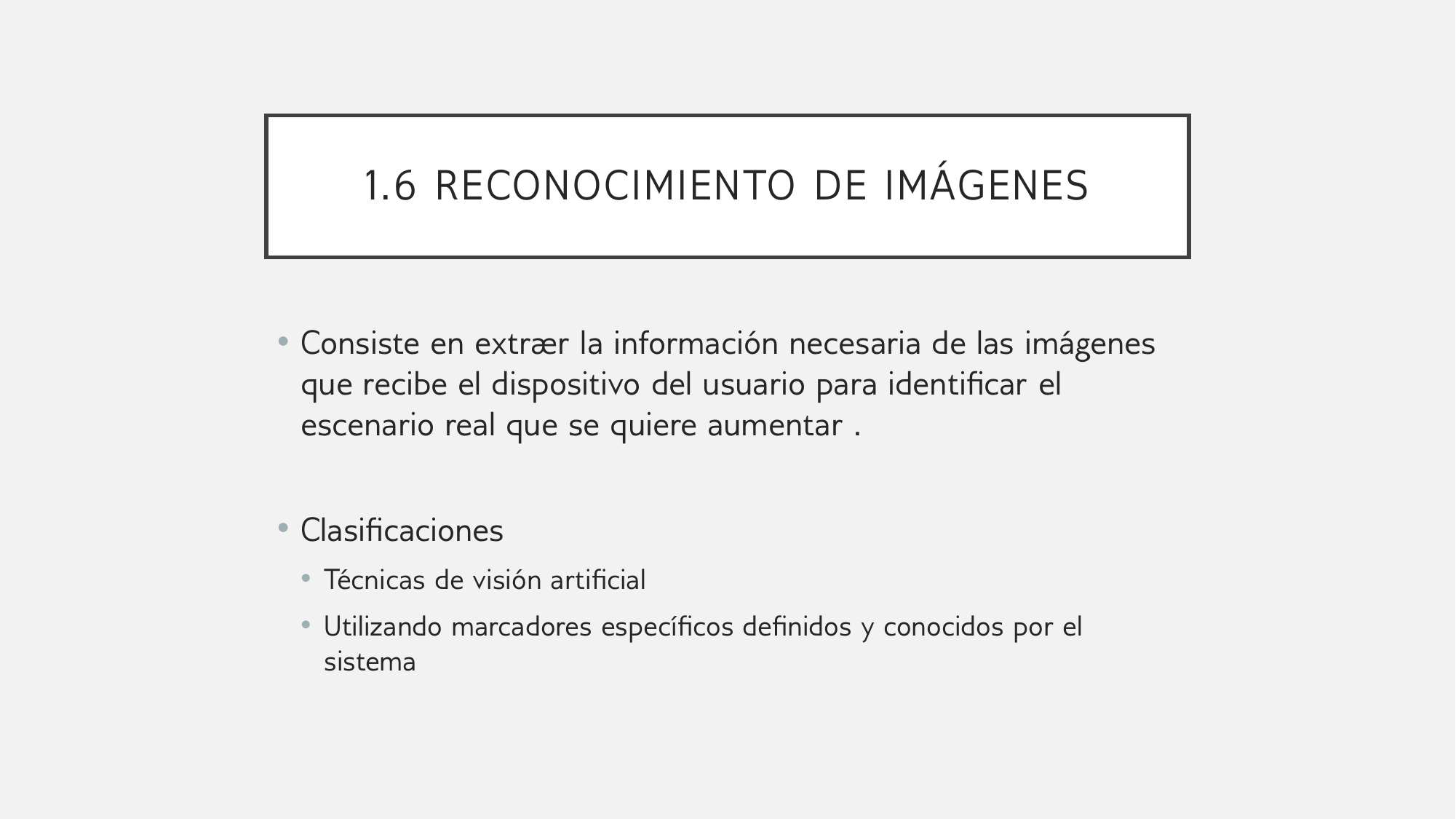

# 1.6 Reconocimiento de imágenes
Consiste en extraer la información necesaria de las imágenes que recibe el dispositivo del usuario para identificar el escenario real que se quiere aumentar .

Clasificaciones
Técnicas de visión artificial
Utilizando marcadores específicos definidos y conocidos por el sistema